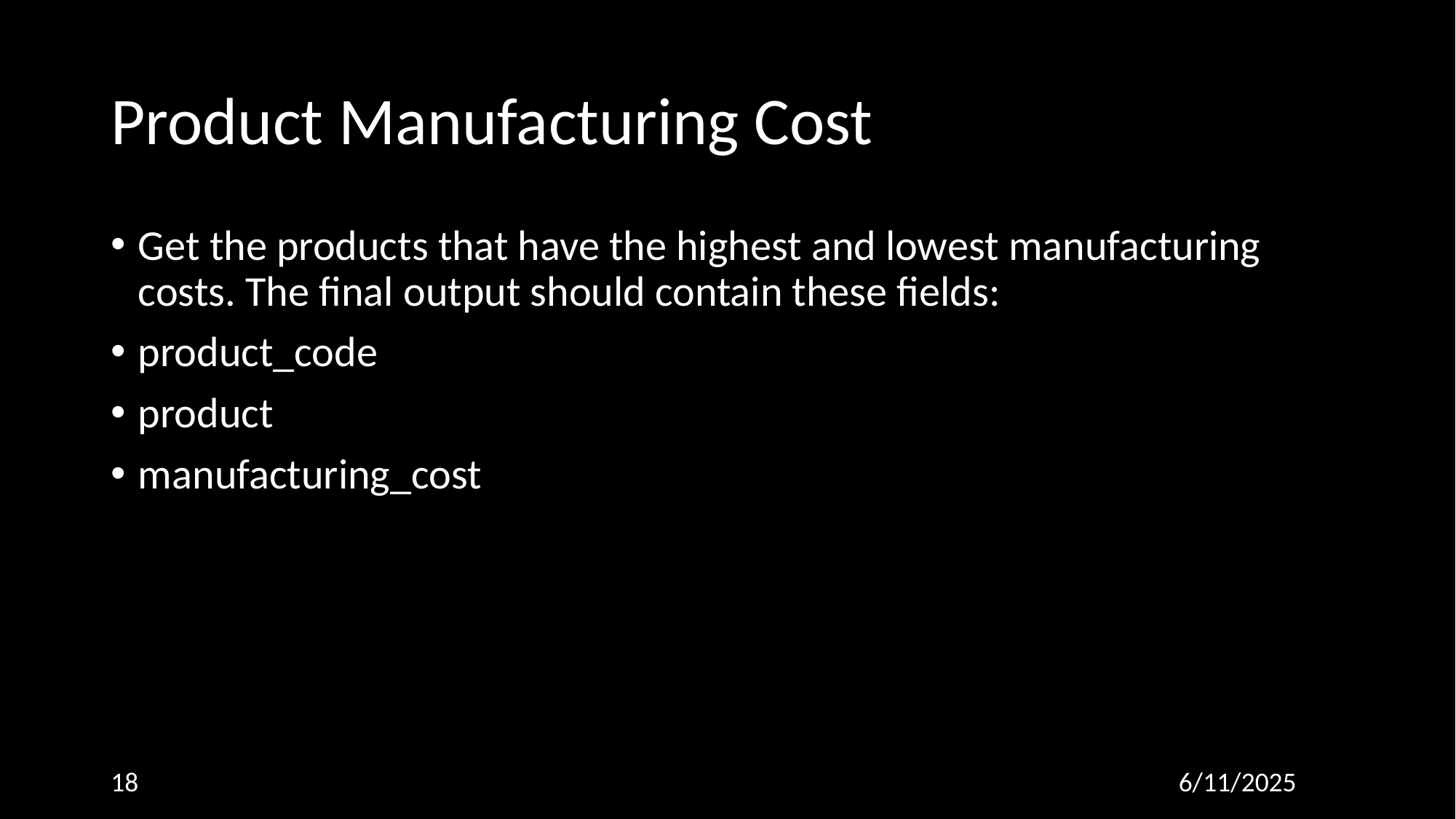

# Product Manufacturing Cost
Get the products that have the highest and lowest manufacturing costs. The final output should contain these fields:
product_code
product
manufacturing_cost